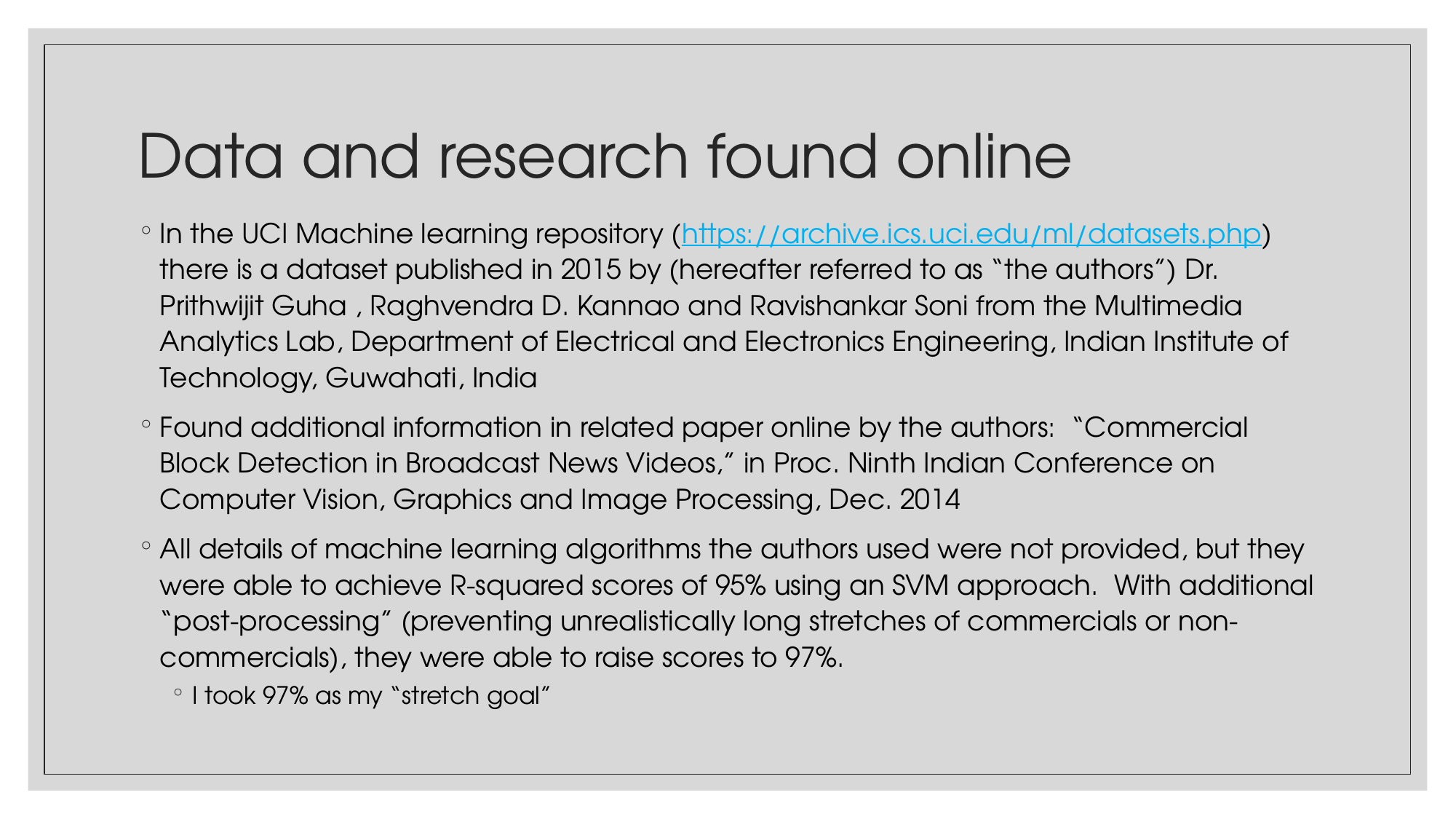

# Data and research found online
In the UCI Machine learning repository (https://archive.ics.uci.edu/ml/datasets.php) there is a dataset published in 2015 by (hereafter referred to as “the authors”) Dr. Prithwijit Guha , Raghvendra D. Kannao and Ravishankar Soni from the Multimedia Analytics Lab, Department of Electrical and Electronics Engineering, Indian Institute of Technology, Guwahati, India
Found additional information in related paper online by the authors:  “Commercial Block Detection in Broadcast News Videos,” in Proc. Ninth Indian Conference on Computer Vision, Graphics and Image Processing, Dec. 2014
All details of machine learning algorithms the authors used were not provided, but they were able to achieve R-squared scores of 95% using an SVM approach.  With additional “post-processing” (preventing unrealistically long stretches of commercials or non-commercials), they were able to raise scores to 97%.
I took 97% as my “stretch goal”